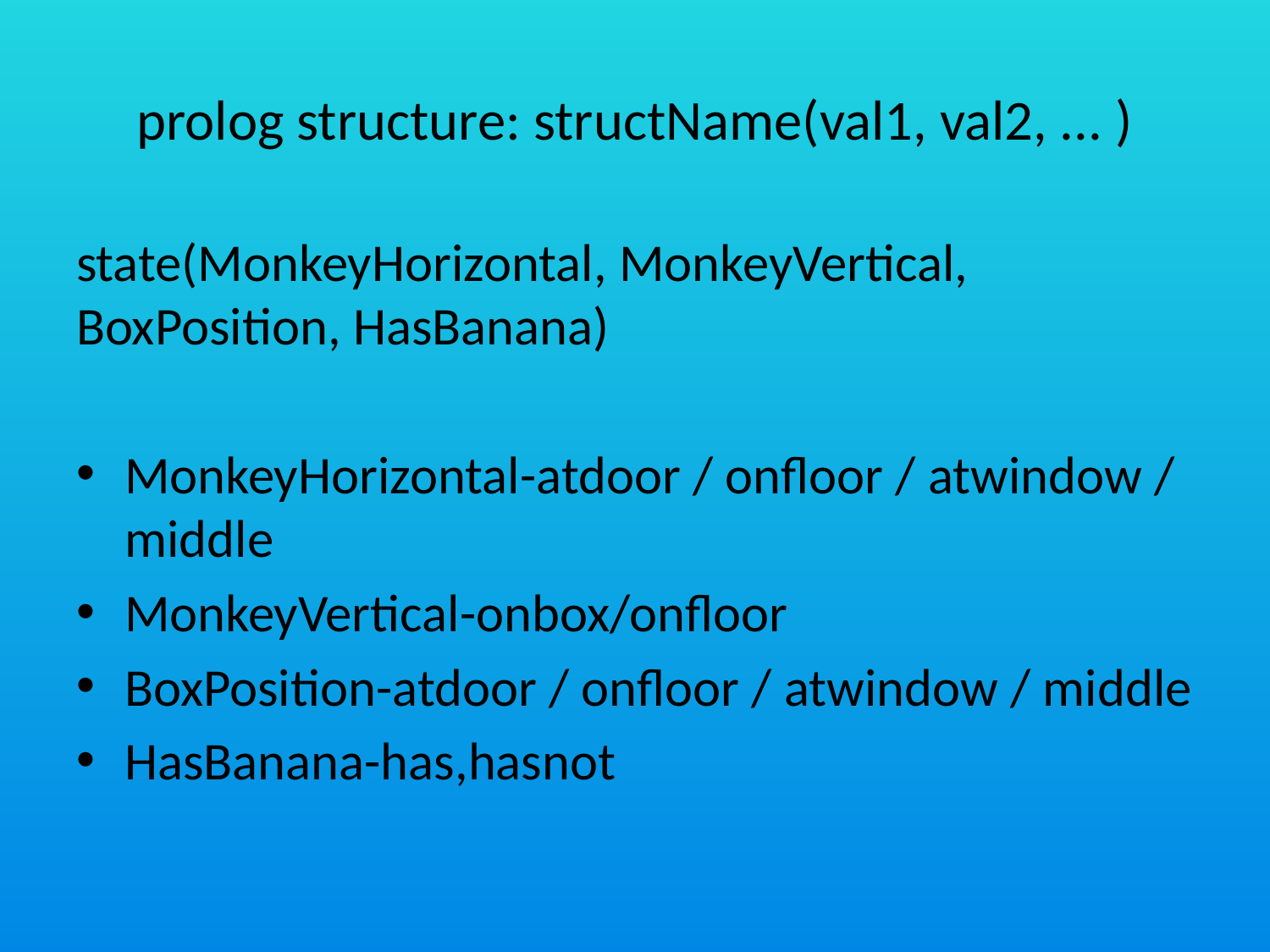

# prolog structure: structName(val1, val2, ... )
state(MonkeyHorizontal, MonkeyVertical, BoxPosition, HasBanana)

MonkeyHorizontal-atdoor / onfloor / atwindow / middle
MonkeyVertical-onbox/onfloor
BoxPosition-atdoor / onfloor / atwindow / middle
HasBanana-has,hasnot